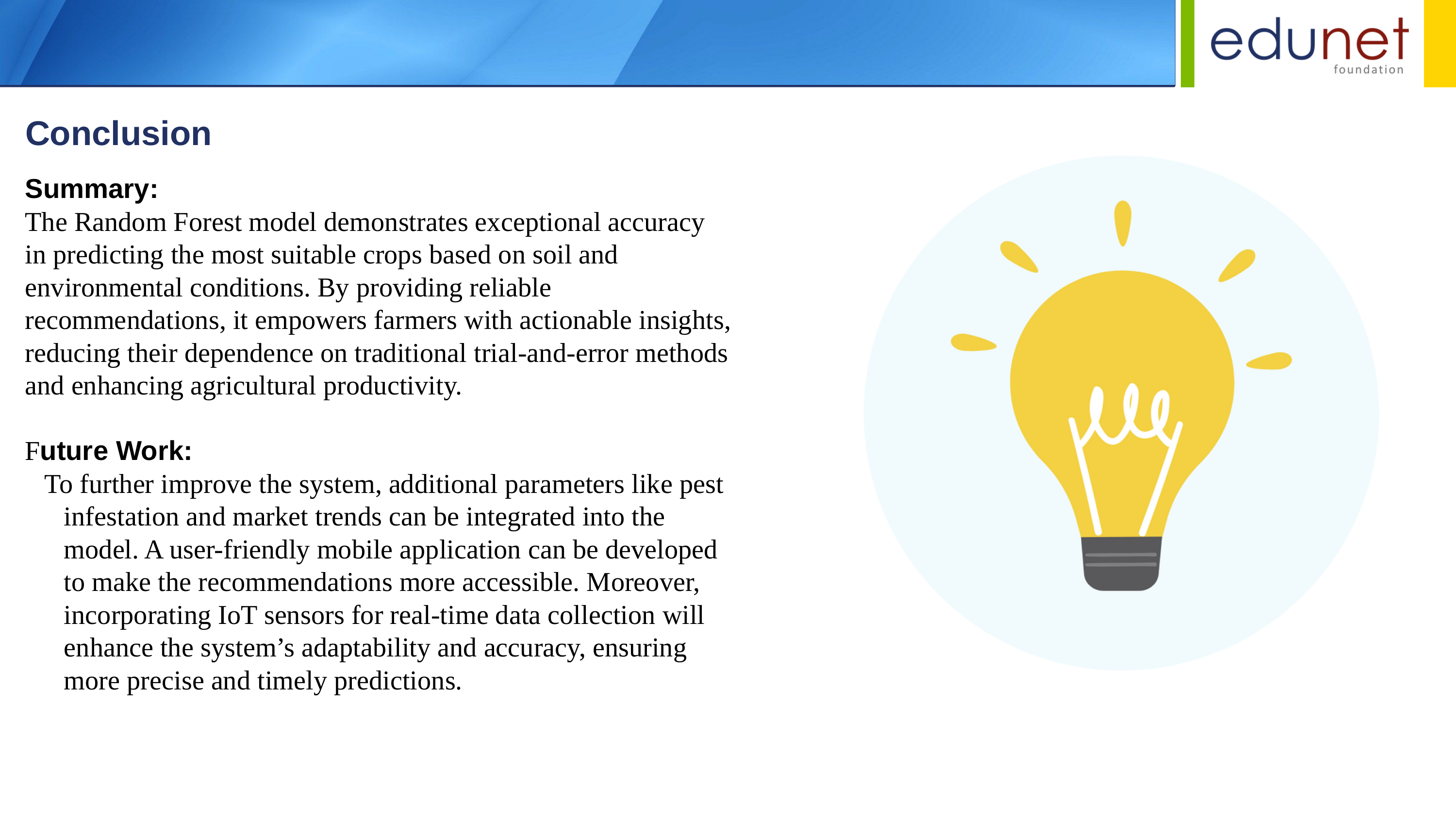

Conclusion

Summary:
The Random Forest model demonstrates exceptional accuracy in predicting the most suitable crops based on soil and environmental conditions. By providing reliable recommendations, it empowers farmers with actionable insights, reducing their dependence on traditional trial-and-error methods and enhancing agricultural productivity.

Future Work:
To further improve the system, additional parameters like pest infestation and market trends can be integrated into the model. A user-friendly mobile application can be developed to make the recommendations more accessible. Moreover, incorporating IoT sensors for real-time data collection will enhance the system’s adaptability and accuracy, ensuring more precise and timely predictions.